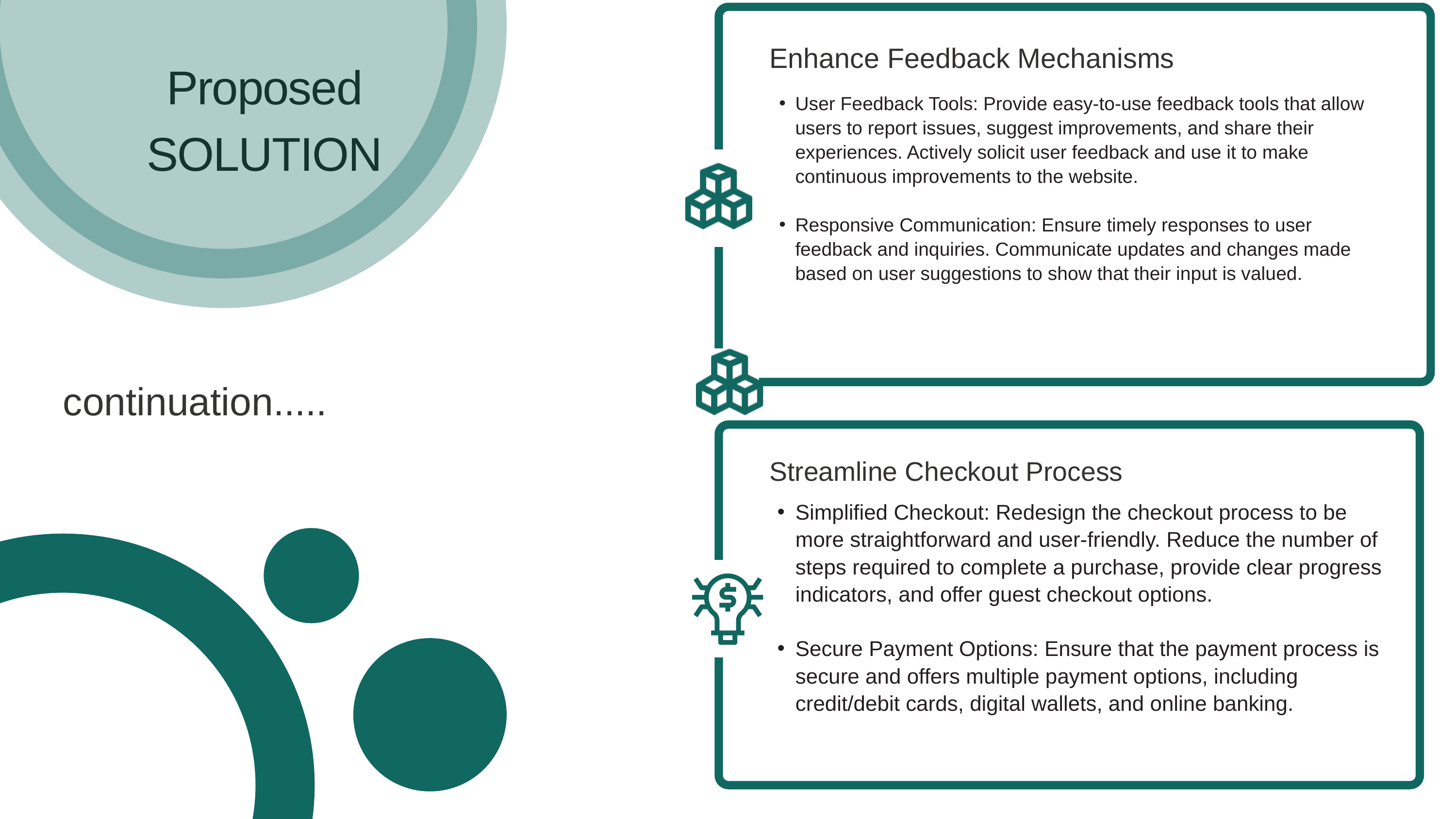

Enhance Feedback Mechanisms
Proposed
SOLUTION
User Feedback Tools: Provide easy-to-use feedback tools that allow users to report issues, suggest improvements, and share their experiences. Actively solicit user feedback and use it to make continuous improvements to the website.

Responsive Communication: Ensure timely responses to user feedback and inquiries. Communicate updates and changes made based on user suggestions to show that their input is valued.

continuation.....

Streamline Checkout Process
Simplified Checkout: Redesign the checkout process to be more straightforward and user-friendly. Reduce the number of steps required to complete a purchase, provide clear progress indicators, and offer guest checkout options.

Secure Payment Options: Ensure that the payment process is secure and offers multiple payment options, including credit/debit cards, digital wallets, and online banking.